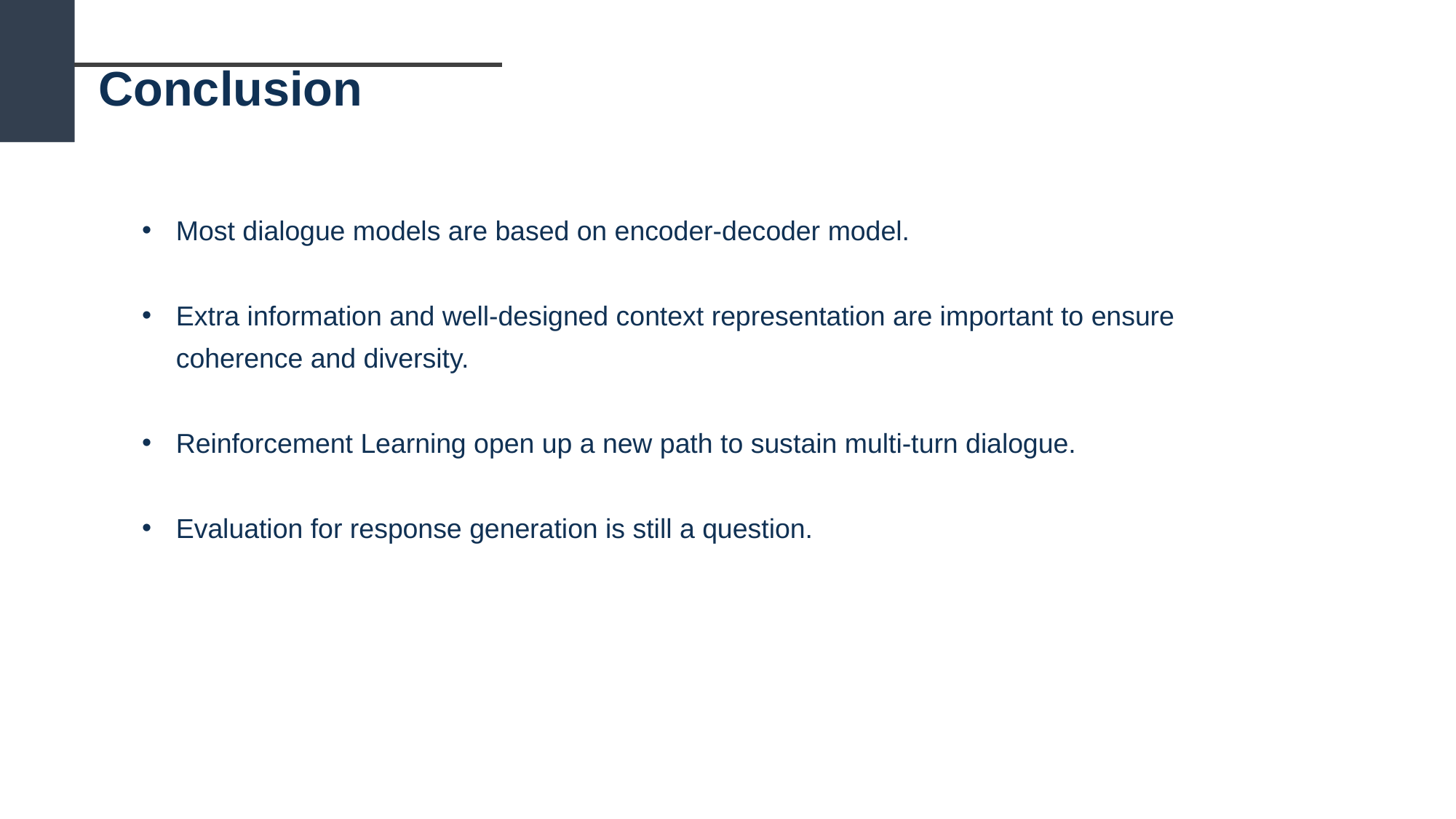

Conclusion
Most dialogue models are based on encoder-decoder model.

Extra information and well-designed context representation are important to ensure coherence and diversity.

Reinforcement Learning open up a new path to sustain multi-turn dialogue.

Evaluation for response generation is still a question.